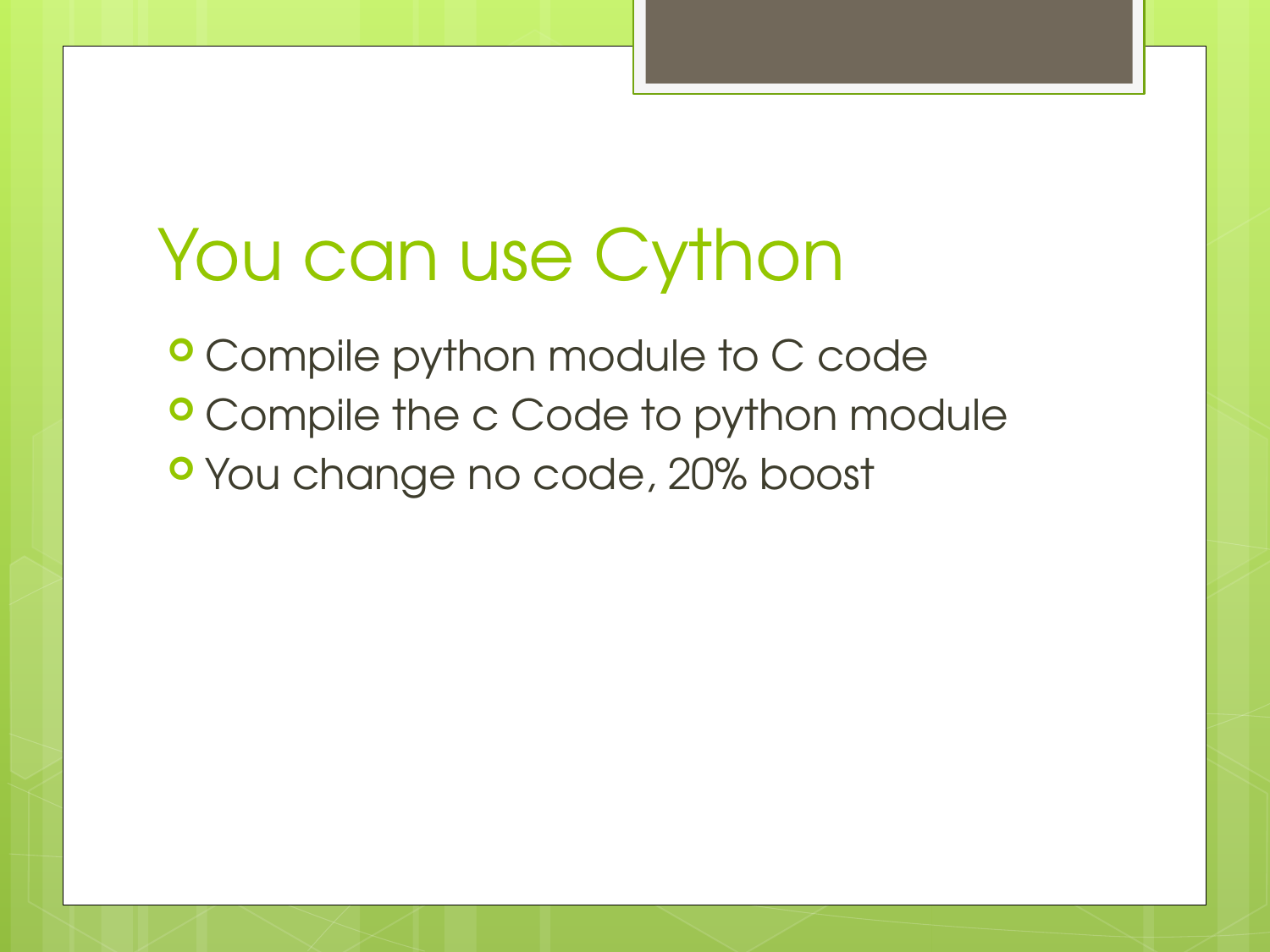

# You can use Cython
Compile python module to C code
Compile the c Code to python module
You change no code, 20% boost